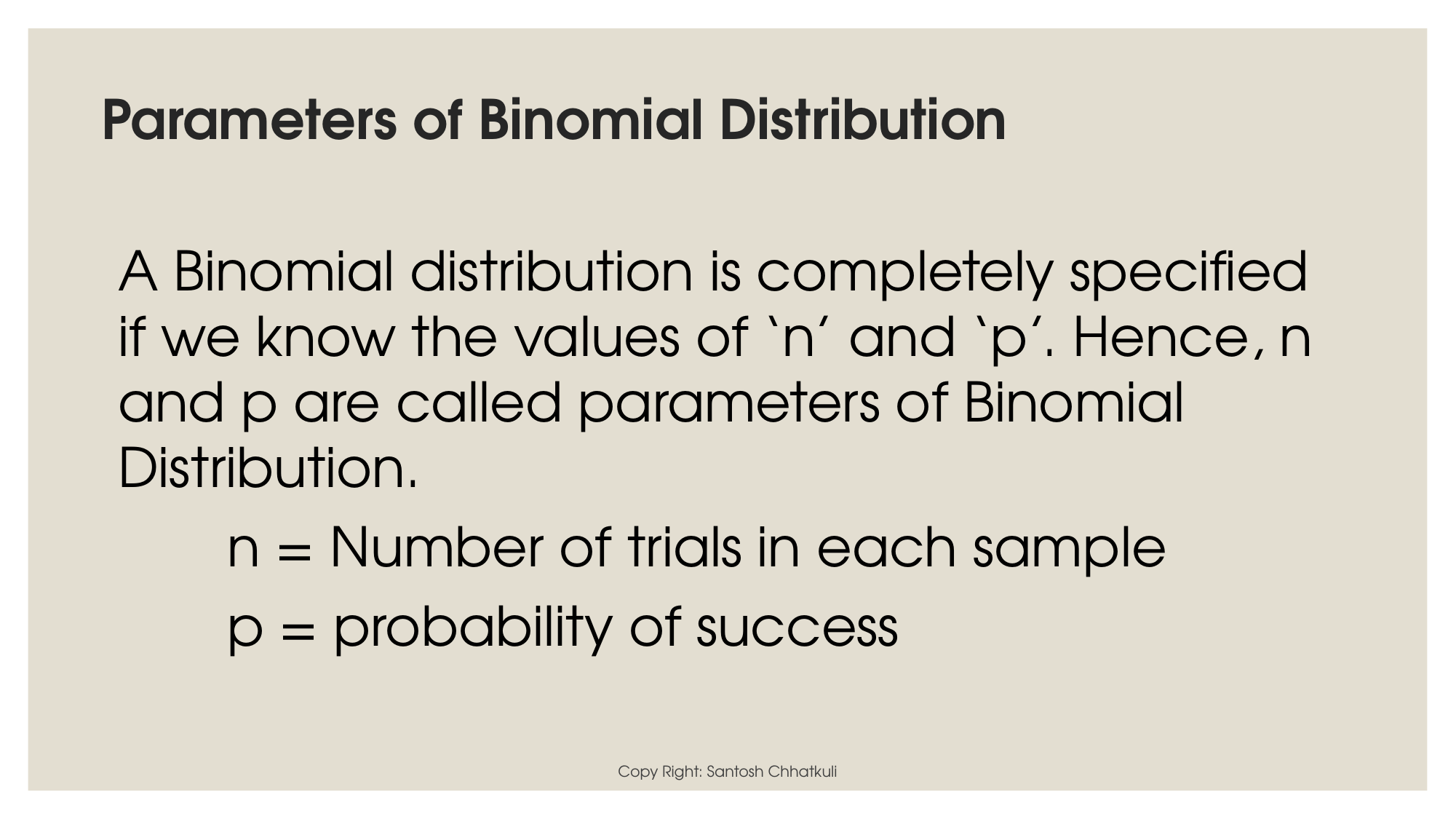

# Parameters of Binomial Distribution
A Binomial distribution is completely specified if we know the values of ‘n’ and ‘p’. Hence, n and p are called parameters of Binomial Distribution.
	n = Number of trials in each sample
	p = probability of success
Copy Right: Santosh Chhatkuli